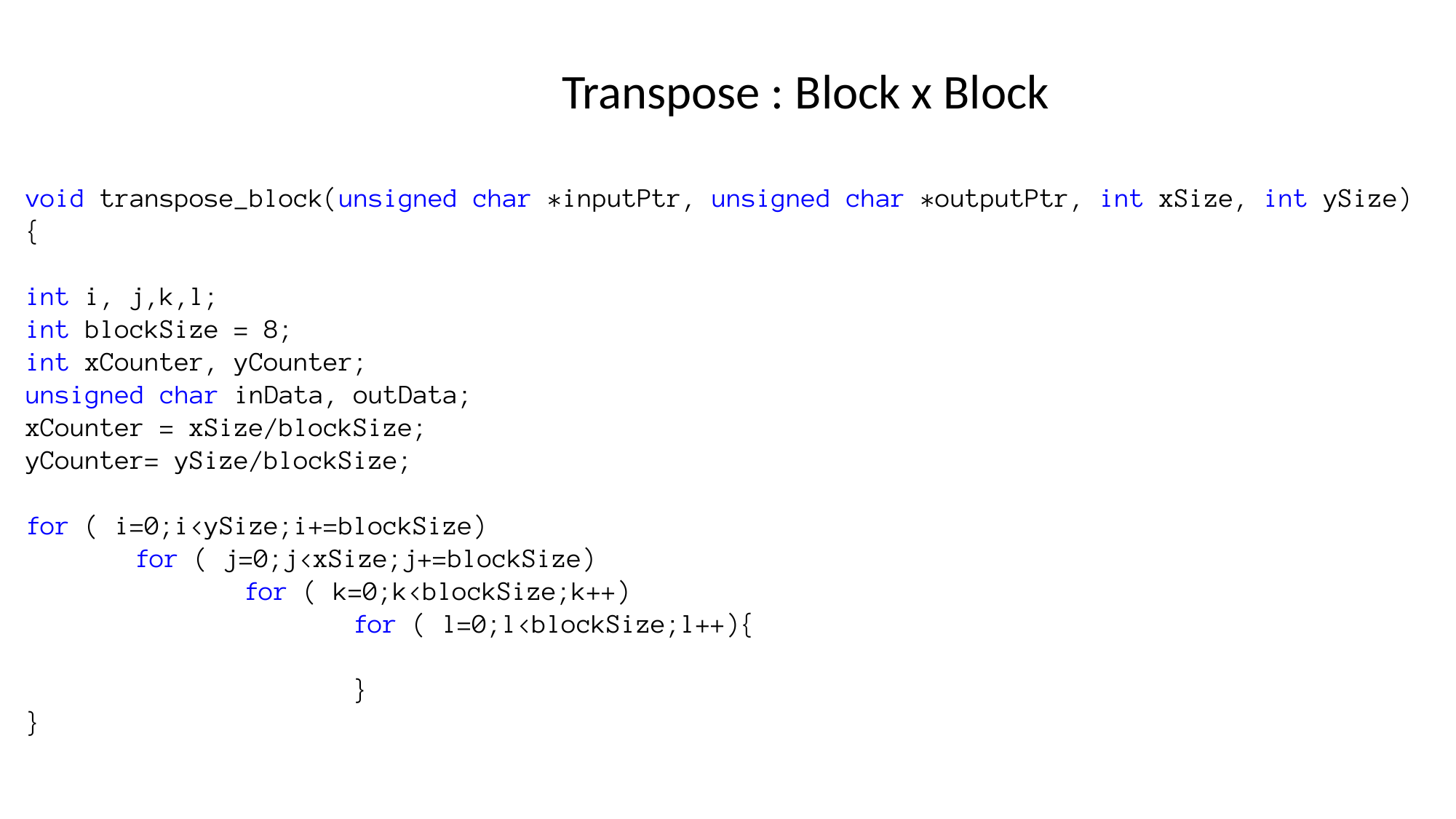

Transpose : Block x Block

void transpose_block(unsigned char *inputPtr, unsigned char *outputPtr, int xSize, int ySize)
{

int i, j,k,l;
int blockSize = 8;
int xCounter, yCounter;
unsigned char inData, outData;
xCounter = xSize/blockSize;
yCounter= ySize/blockSize;

for ( i=0;i<ySize;i+=blockSize)
	for ( j=0;j<xSize;j+=blockSize)
		for ( k=0;k<blockSize;k++)
			for ( l=0;l<blockSize;l++){

			}
}